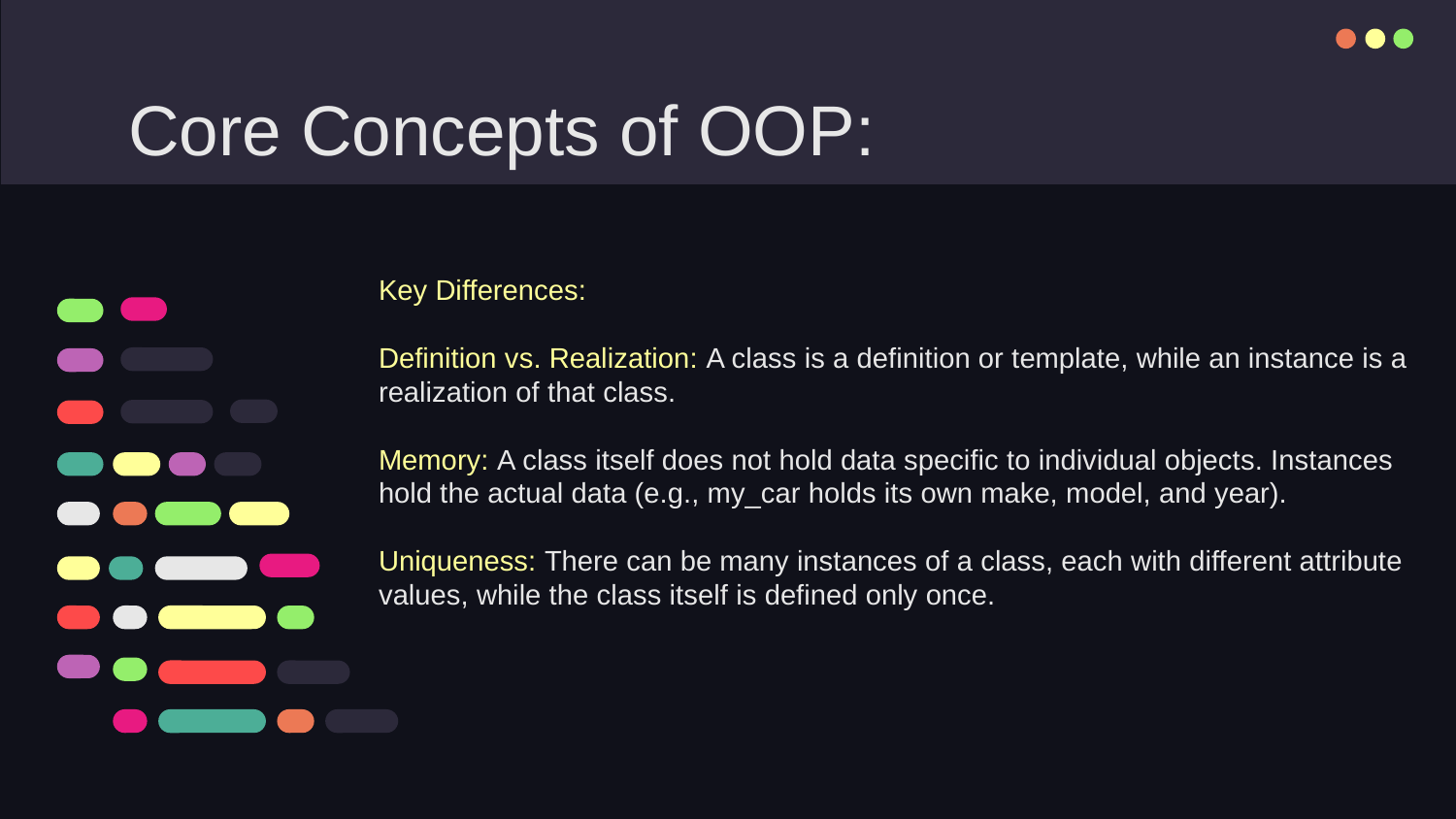

# Core Concepts of OOP:
Key Differences:
Definition vs. Realization: A class is a definition or template, while an instance is a realization of that class.
Memory: A class itself does not hold data specific to individual objects. Instances hold the actual data (e.g., my_car holds its own make, model, and year).

Uniqueness: There can be many instances of a class, each with different attribute values, while the class itself is defined only once.